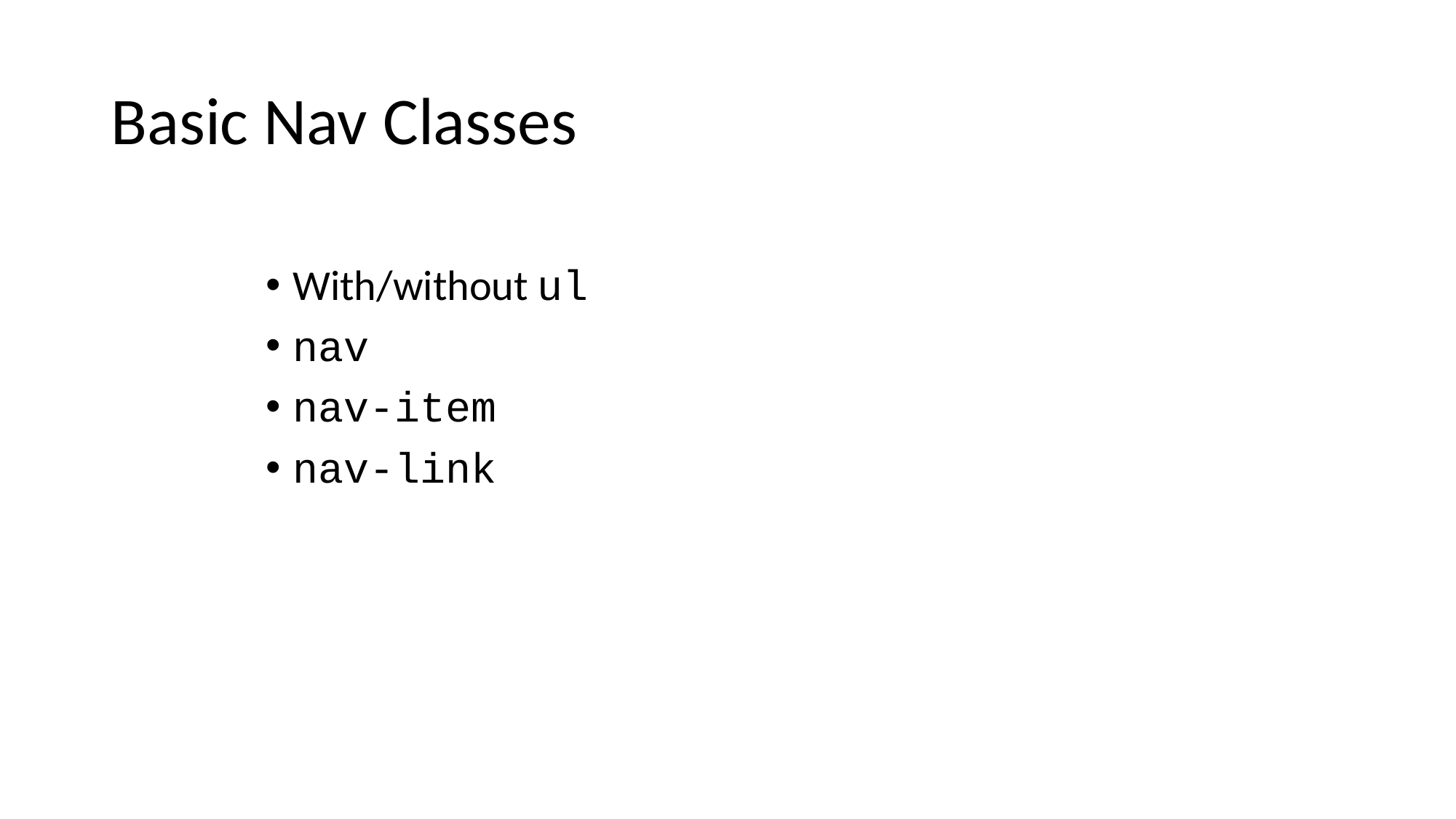

# Basic Nav Classes
With/without ul
nav
nav-item
nav-link